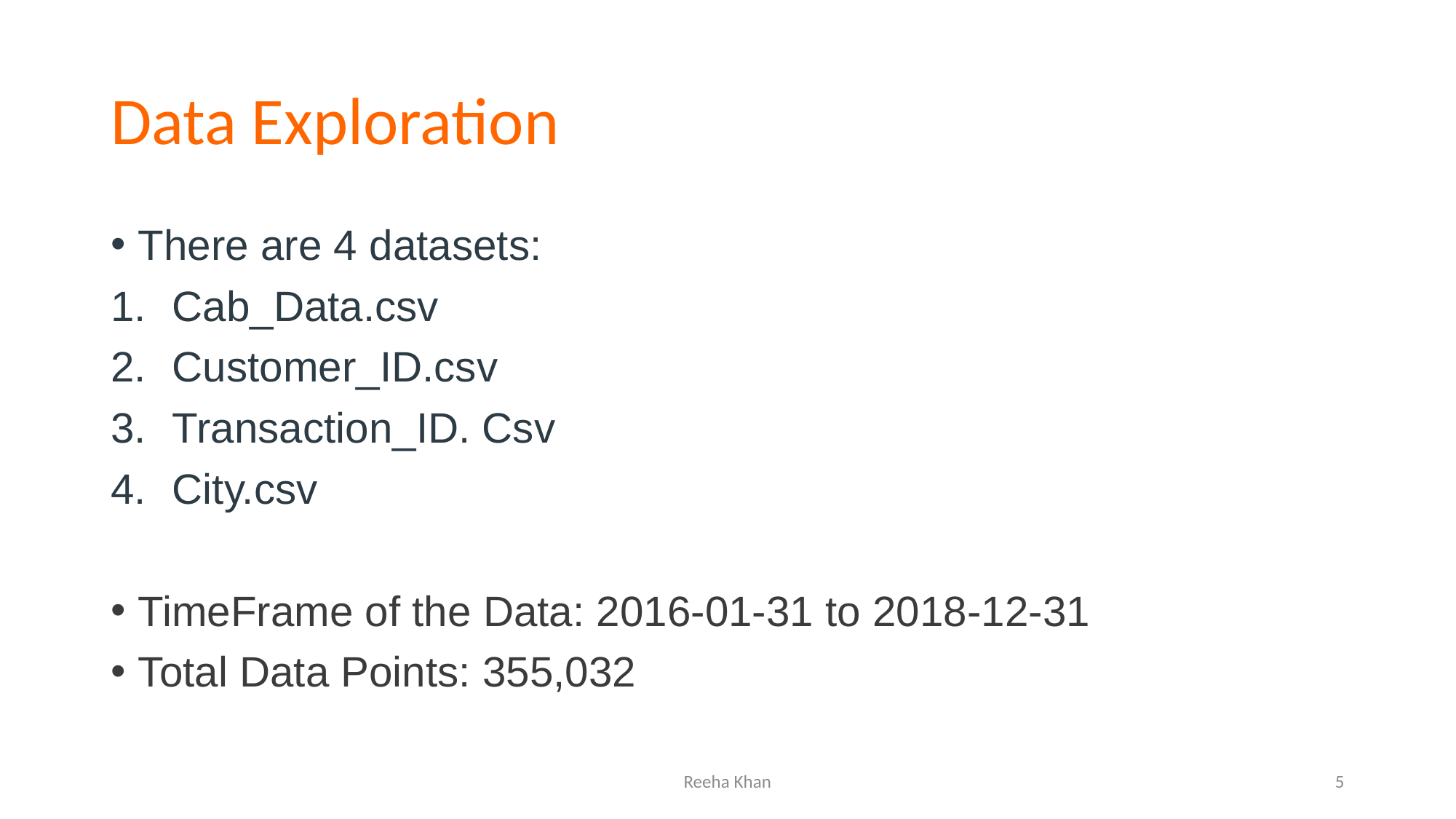

# Data Exploration
There are 4 datasets:
Cab_Data.csv
Customer_ID.csv
Transaction_ID. Csv
City.csv

TimeFrame of the Data: 2016-01-31 to 2018-12-31
Total Data Points: 355,032
Reeha Khan
5